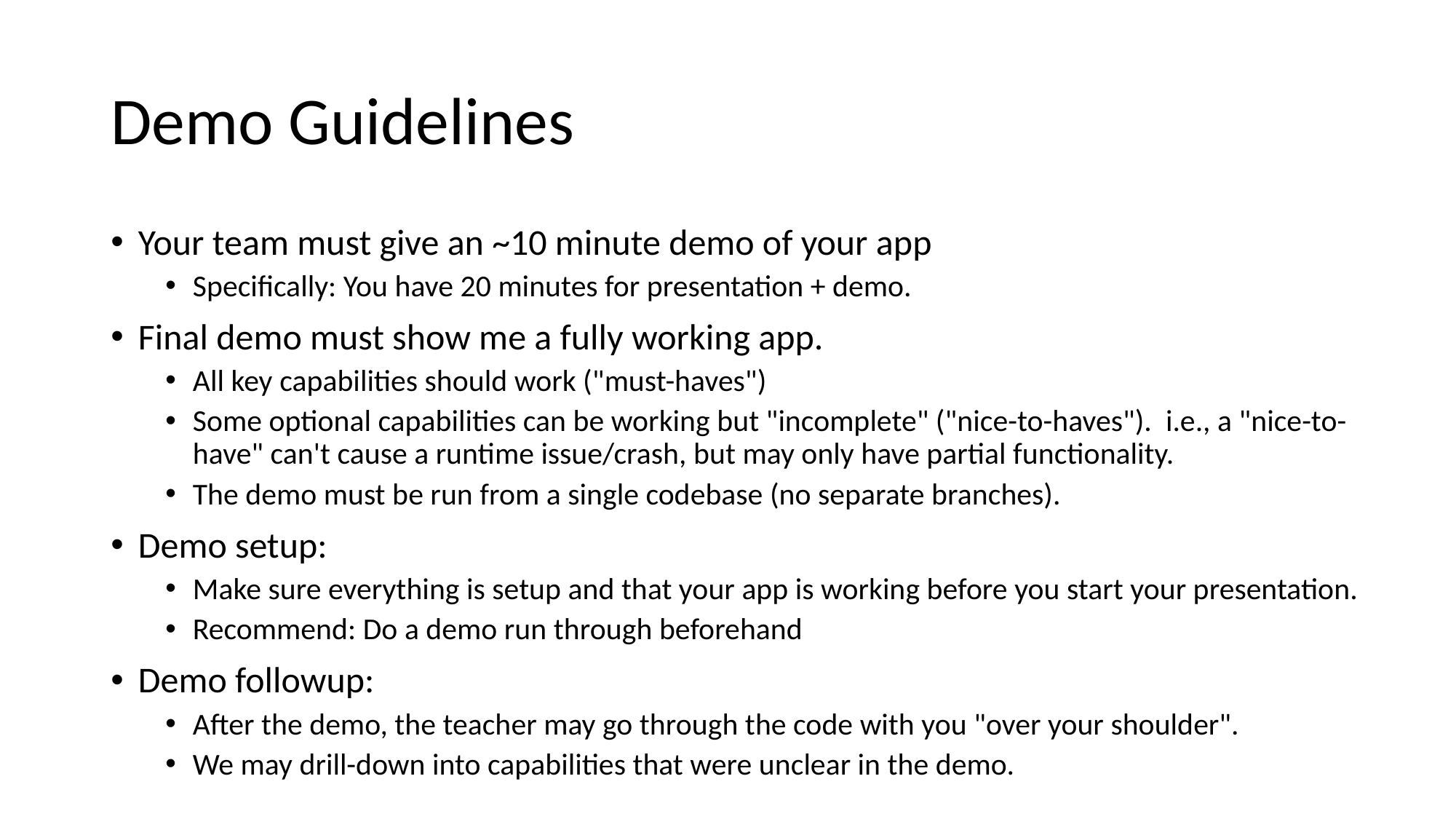

# Demo Guidelines
Your team must give an ~10 minute demo of your app
Specifically: You have 20 minutes for presentation + demo.
Final demo must show me a fully working app.
All key capabilities should work ("must-haves")
Some optional capabilities can be working but "incomplete" ("nice-to-haves").  i.e., a "nice-to-have" can't cause a runtime issue/crash, but may only have partial functionality.
The demo must be run from a single codebase (no separate branches).
Demo setup:
Make sure everything is setup and that your app is working before you start your presentation.
Recommend: Do a demo run through beforehand
Demo followup:
After the demo, the teacher may go through the code with you "over your shoulder".
We may drill-down into capabilities that were unclear in the demo.